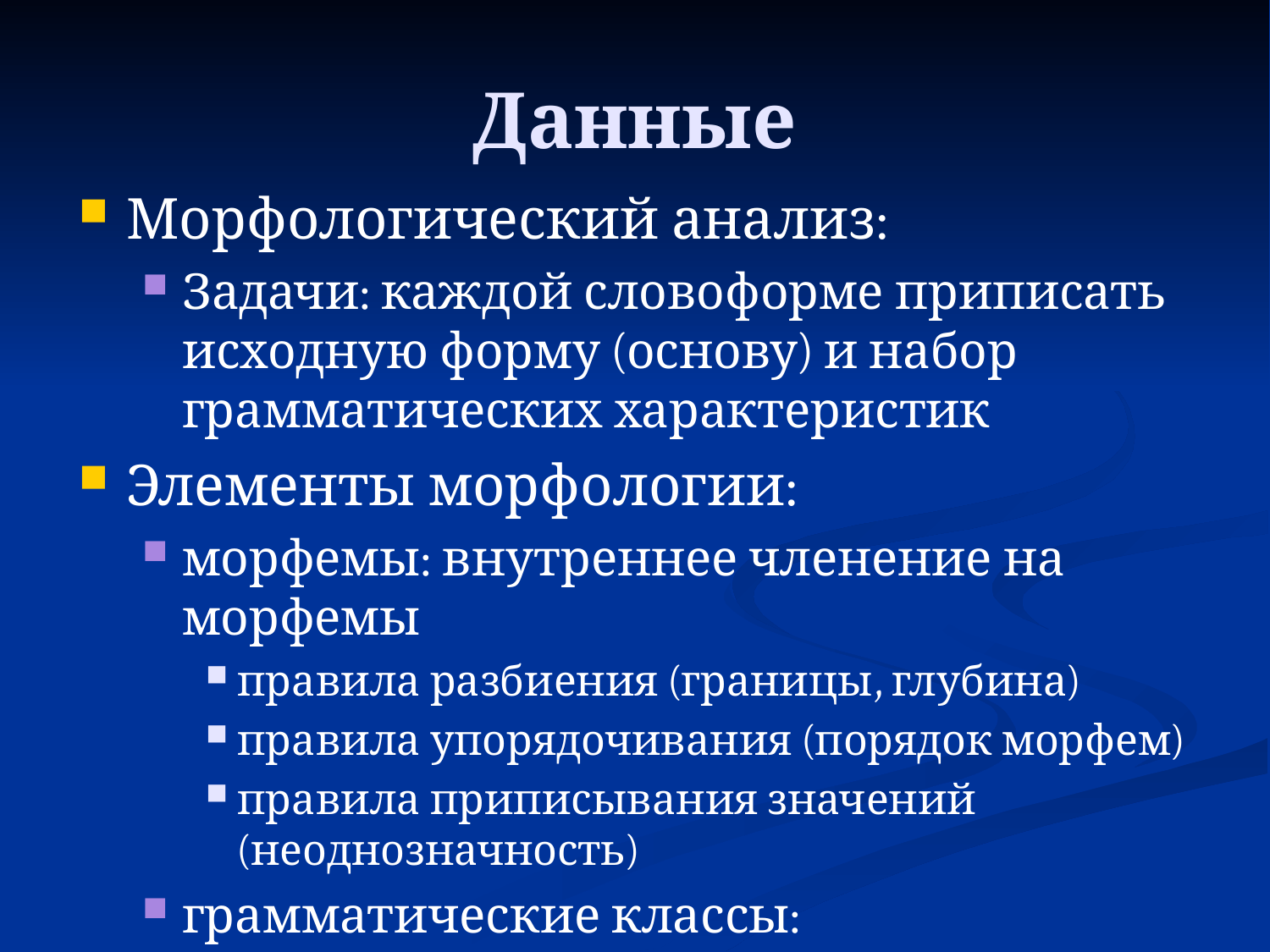

# Данные
Морфологический анализ:
Задачи: каждой словоформе приписать исходную форму (основу) и набор грамматических характеристик
Элементы морфологии:
морфемы: внутреннее членение на морфемы
правила разбиения (границы, глубина)
правила упорядочивания (порядок морфем)
правила приписывания значений (неоднозначность)
грамматические классы: классификация словоформ по классам